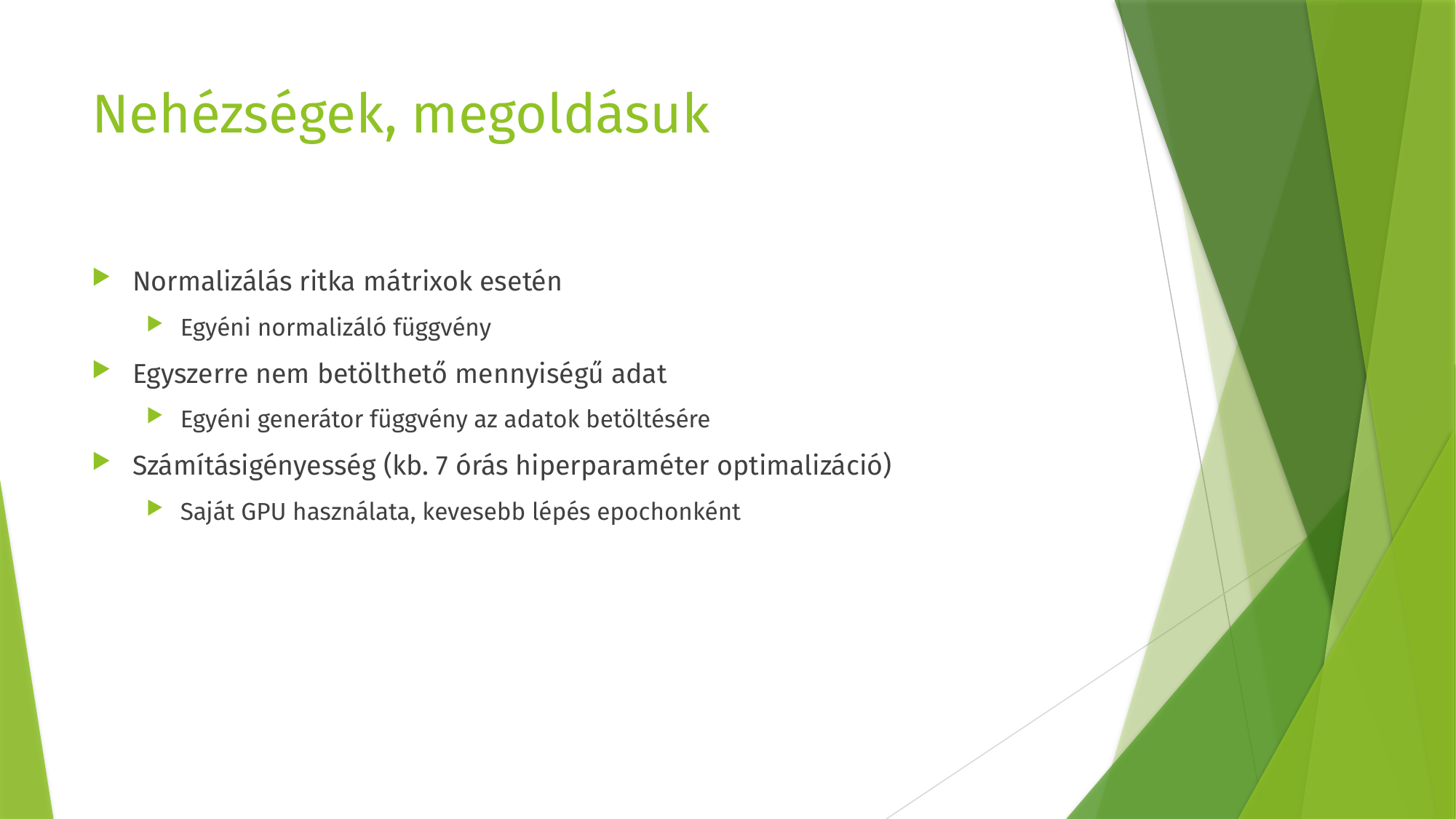

# Nehézségek, megoldásuk
Normalizálás ritka mátrixok esetén
Egyéni normalizáló függvény
Egyszerre nem betölthető mennyiségű adat
Egyéni generátor függvény az adatok betöltésére
Számításigényesség (kb. 7 órás hiperparaméter optimalizáció)
Saját GPU használata, kevesebb lépés epochonként